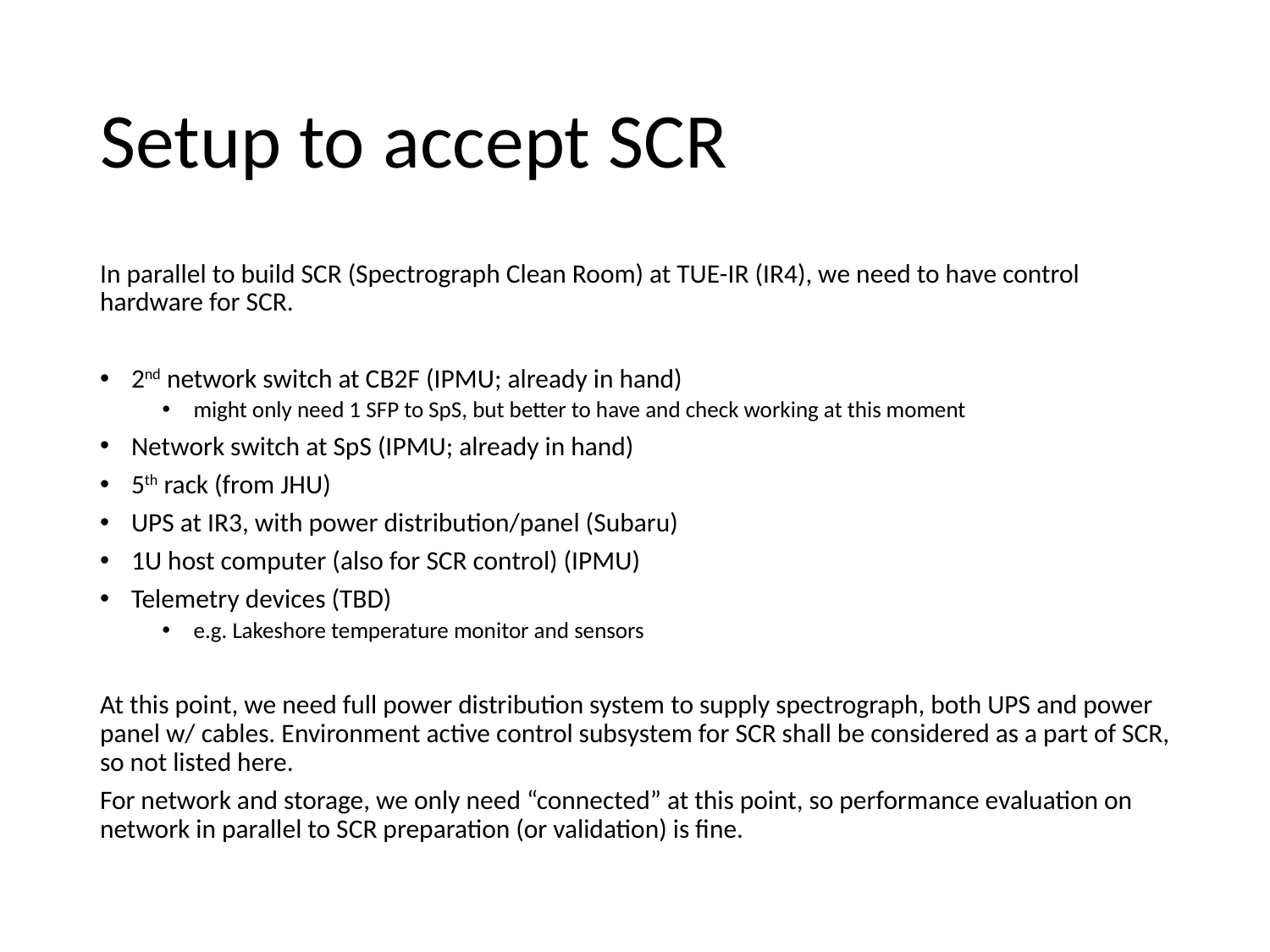

# Setup to accept SCR
In parallel to build SCR (Spectrograph Clean Room) at TUE-IR (IR4), we need to have control hardware for SCR.

2nd network switch at CB2F (IPMU; already in hand)
might only need 1 SFP to SpS, but better to have and check working at this moment
Network switch at SpS (IPMU; already in hand)
5th rack (from JHU)
UPS at IR3, with power distribution/panel (Subaru)
1U host computer (also for SCR control) (IPMU)
Telemetry devices (TBD)
e.g. Lakeshore temperature monitor and sensors

At this point, we need full power distribution system to supply spectrograph, both UPS and power panel w/ cables. Environment active control subsystem for SCR shall be considered as a part of SCR, so not listed here.
For network and storage, we only need “connected” at this point, so performance evaluation on network in parallel to SCR preparation (or validation) is fine.